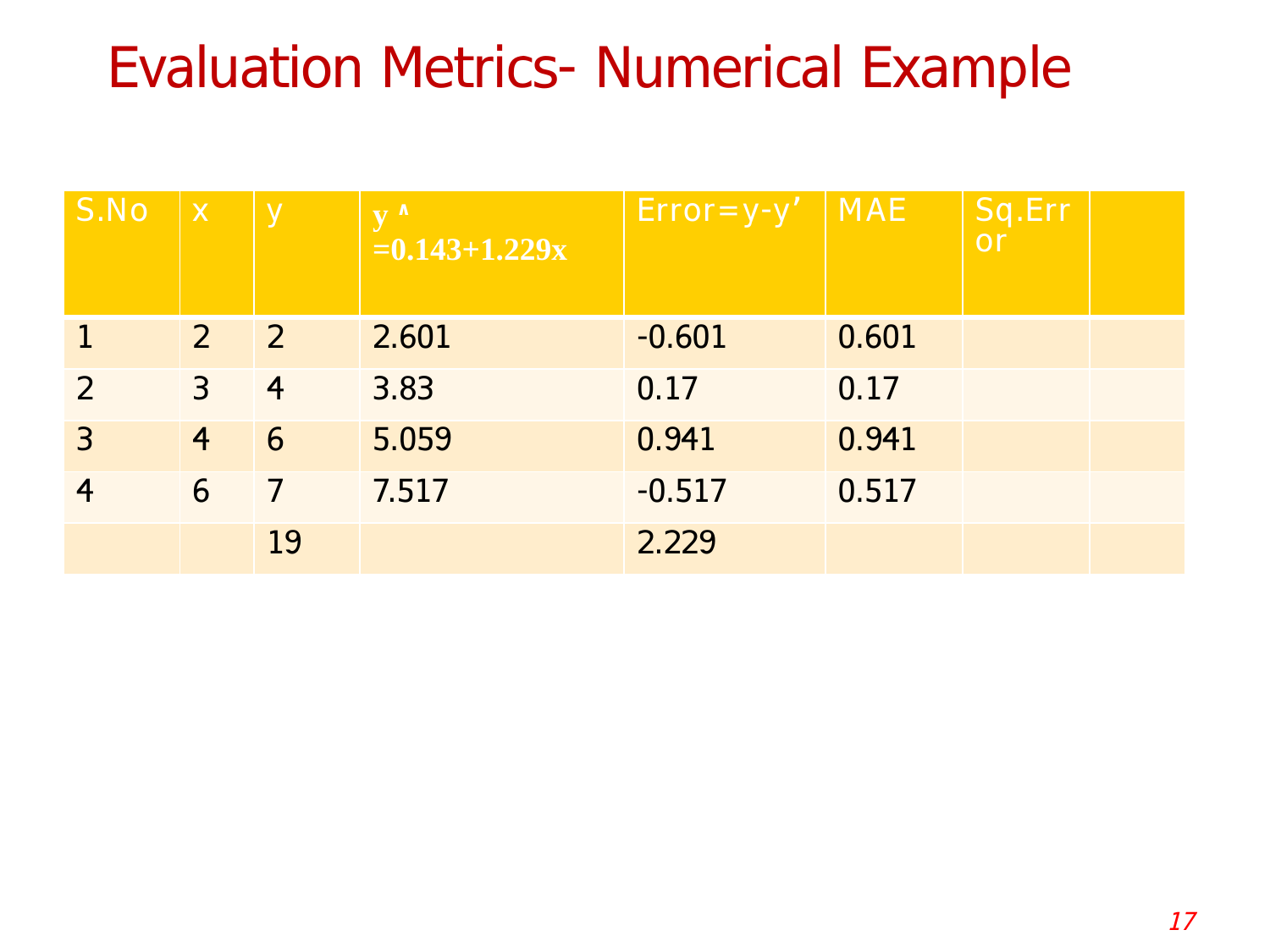

Evaluation Metrics- Numerical Example

| S.No | x | y | y ∧ =0.143+1.229x | Error=y-y’ | MAE | Sq.Error |  |
| --- | --- | --- | --- | --- | --- | --- | --- |
| 1 | 2 | 2 | 2.601 | -0.601 | 0.601 |  |  |
| 2 | 3 | 4 | 3.83 | 0.17 | 0.17 |  |  |
| 3 | 4 | 6 | 5.059 | 0.941 | 0.941 |  |  |
| 4 | 6 | 7 | 7.517 | -0.517 | 0.517 |  |  |
|  |  | 19 |  | 2.229 |  |  |  |
17